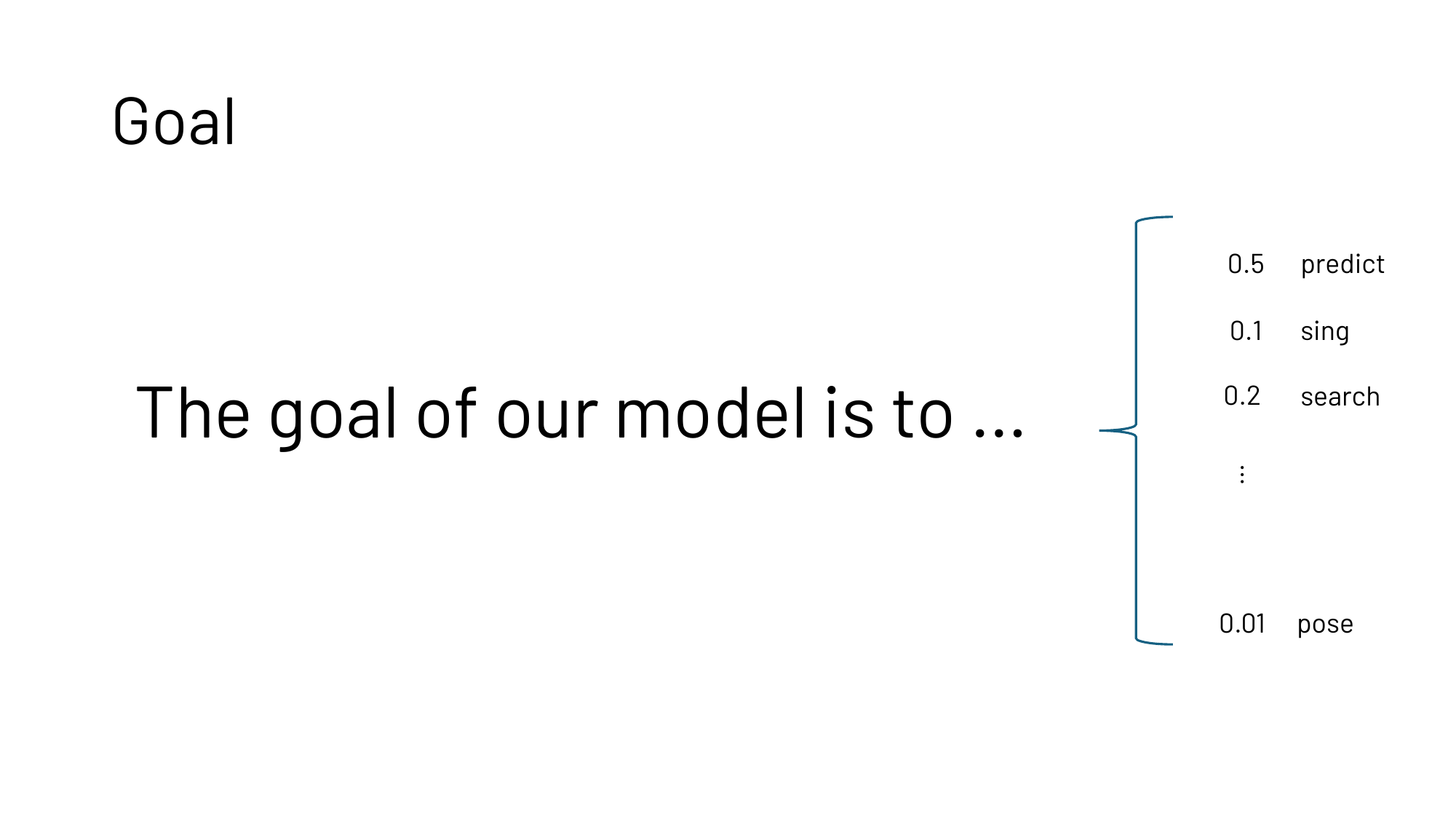

# Goal

0.5
predict
0.1
sing
The goal of our model is to …
0.2
search
…
0.01
pose